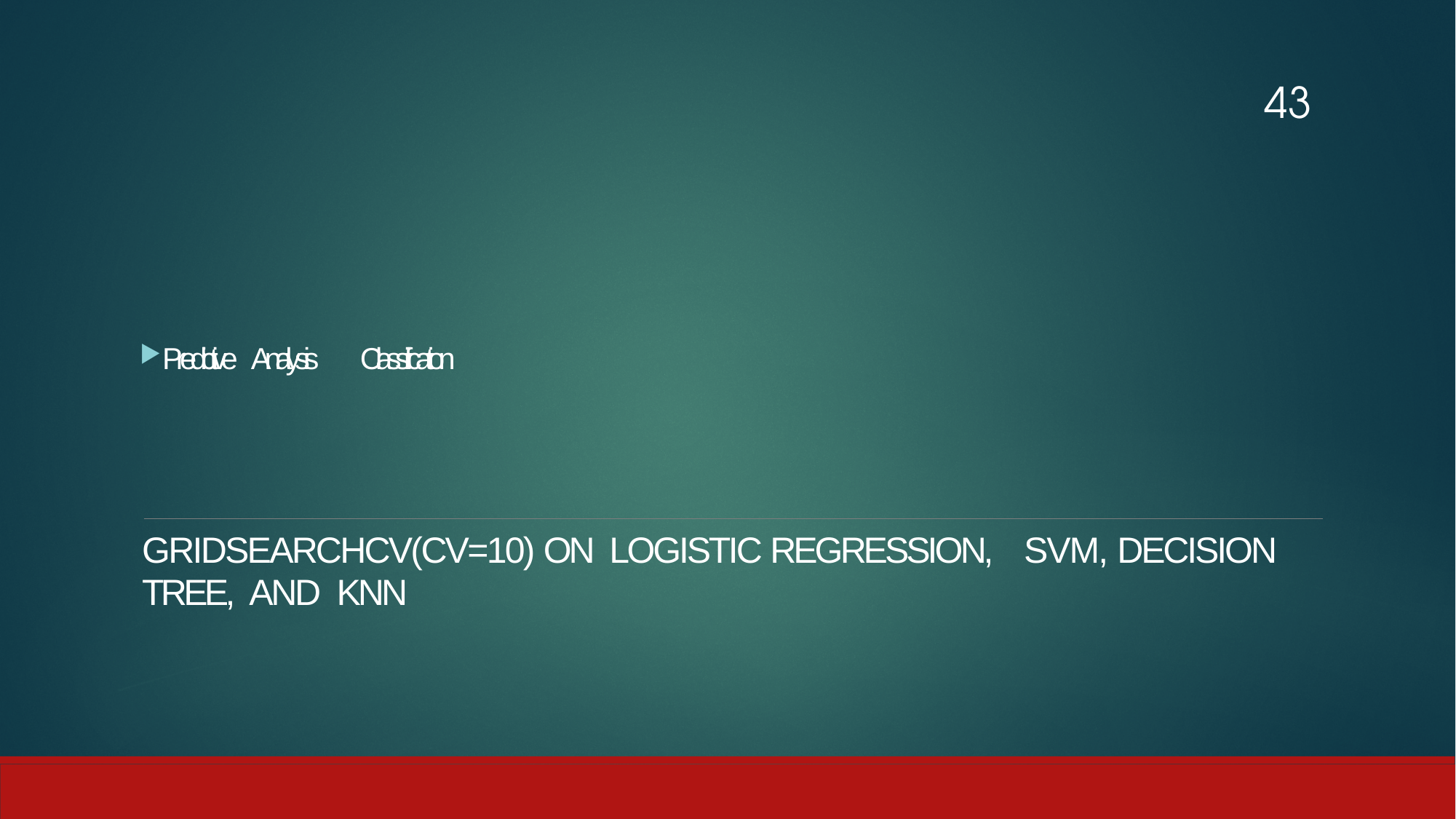

43
Predictive  	Analysis   	Classification

GRIDSEARCHCV(CV=10) ON  LOGISTIC REGRESSION,	SVM, DECISION TREE,  AND  KNN